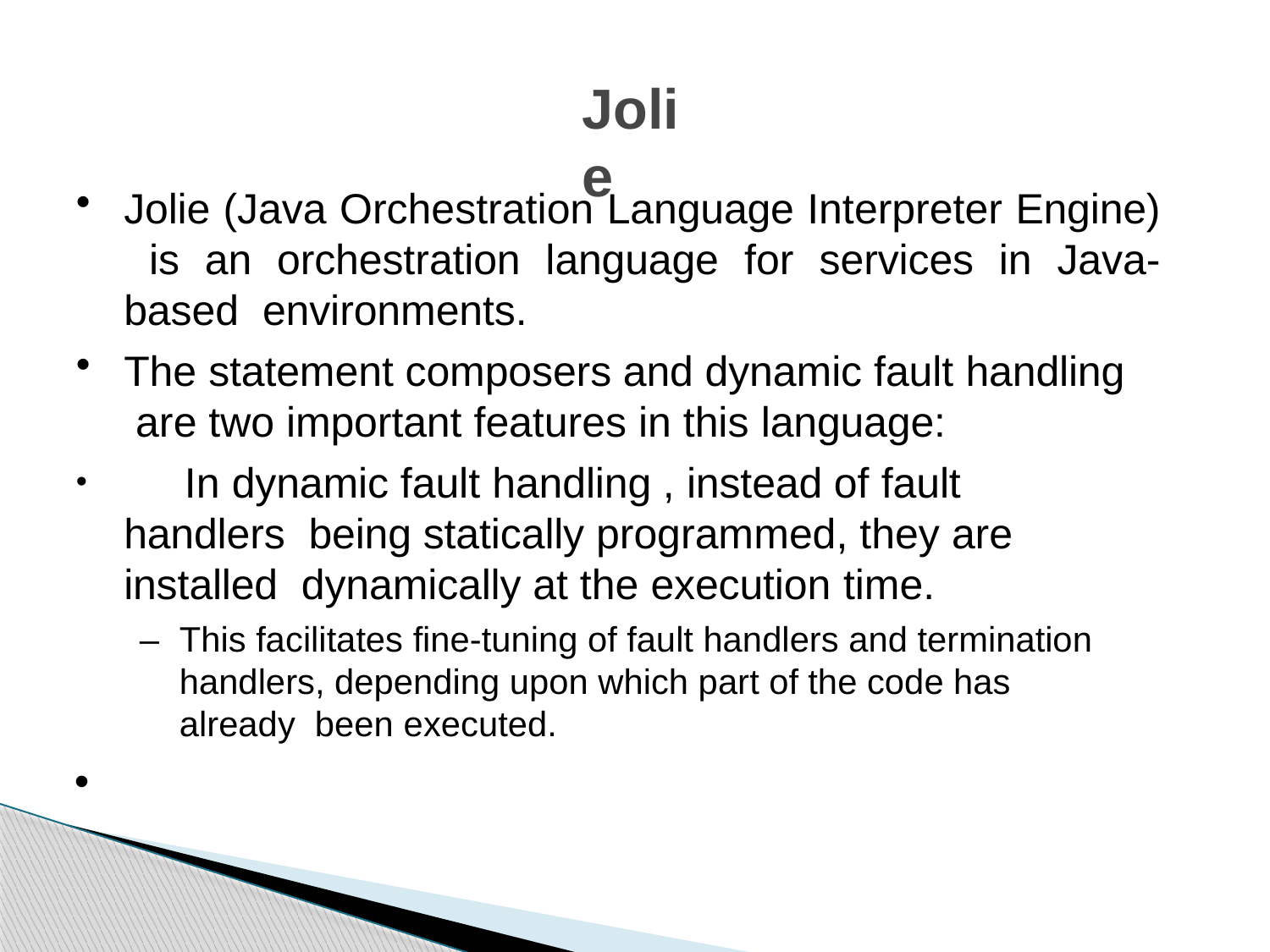

# Jolie
Jolie (Java Orchestration Language Interpreter Engine)  is an orchestration language for services in Java-based  environments.
The statement composers and dynamic fault handling  are two important features in this language:
	In dynamic fault handling , instead of fault handlers  being statically programmed, they are installed  dynamically at the execution time.
–	This facilitates fine-tuning of fault handlers and termination  handlers, depending upon which part of the code has already  been executed.
•